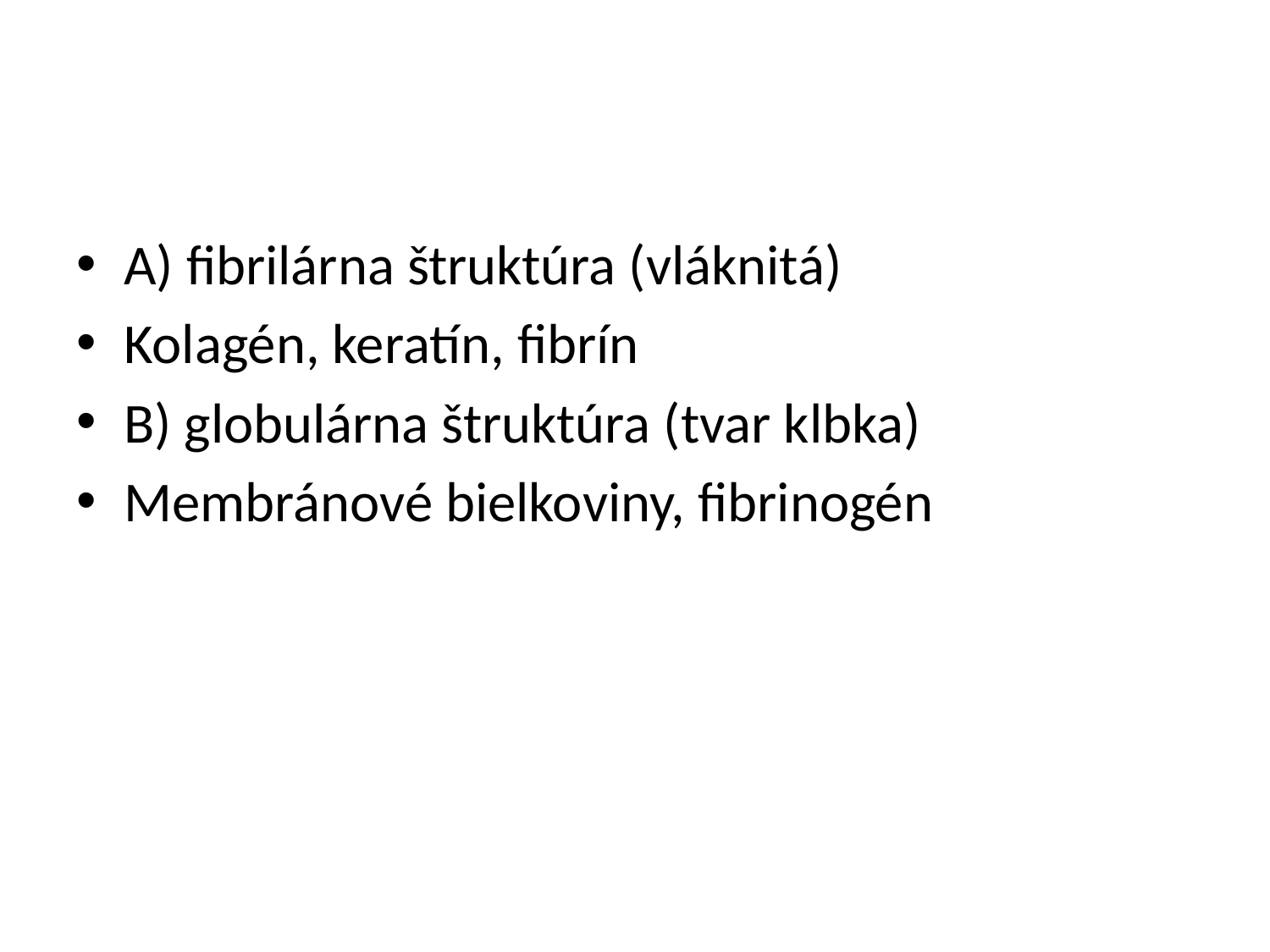

#
A) fibrilárna štruktúra (vláknitá)
Kolagén, keratín, fibrín
B) globulárna štruktúra (tvar klbka)
Membránové bielkoviny, fibrinogén